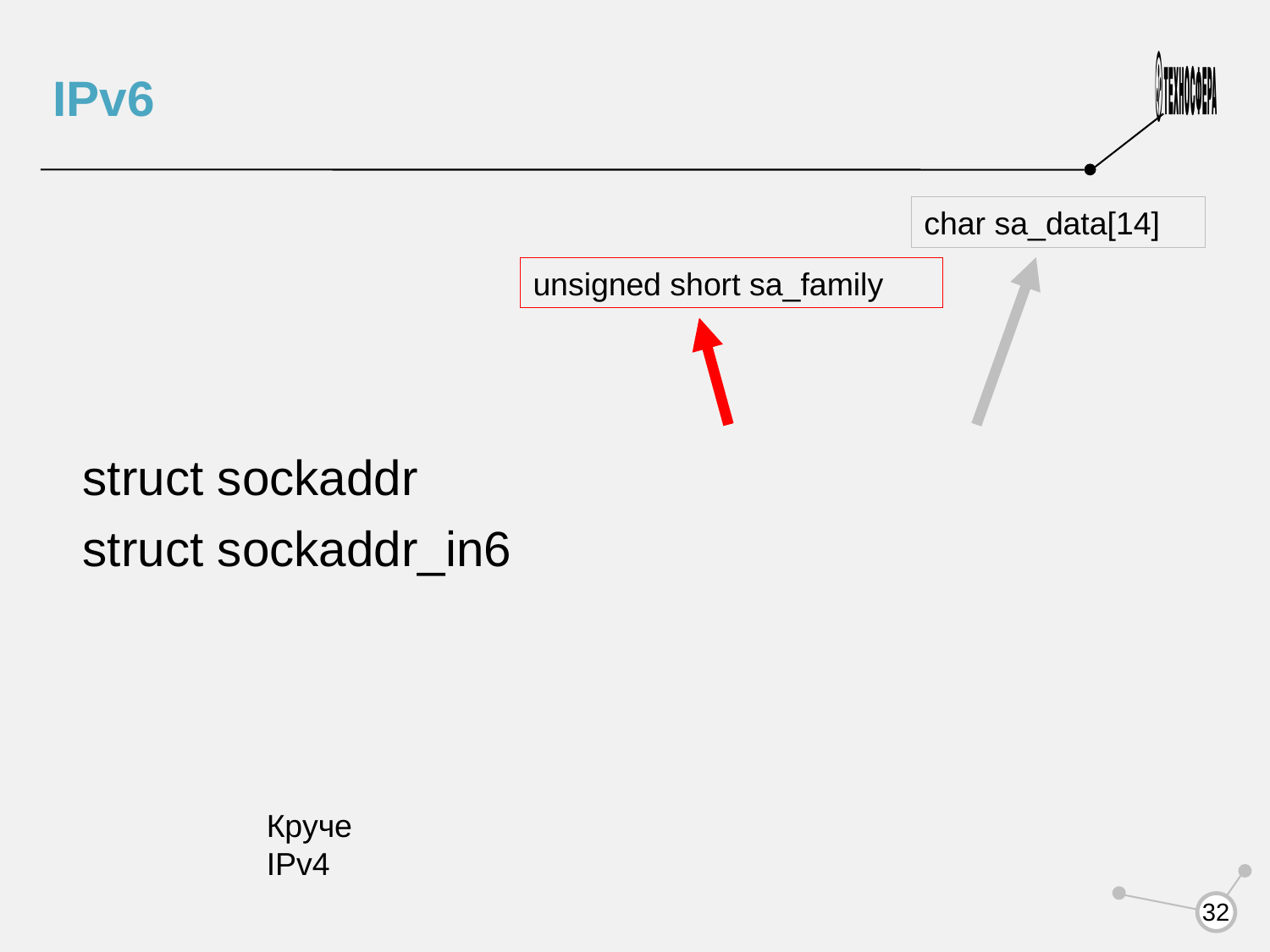

IPv6
char sa_data[14]

unsigned short sa_family

| struct sockaddr |  |  |  |  |  |  |  |  |  |  |  |  |  |  |  |  |
| --- | --- | --- | --- | --- | --- | --- | --- | --- | --- | --- | --- | --- | --- | --- | --- | --- |
| struct sockaddr\_in6 |  |  |  |  |  |  |  |  |  |  |  |  |  |  |  |  |
Круче IPv4
32